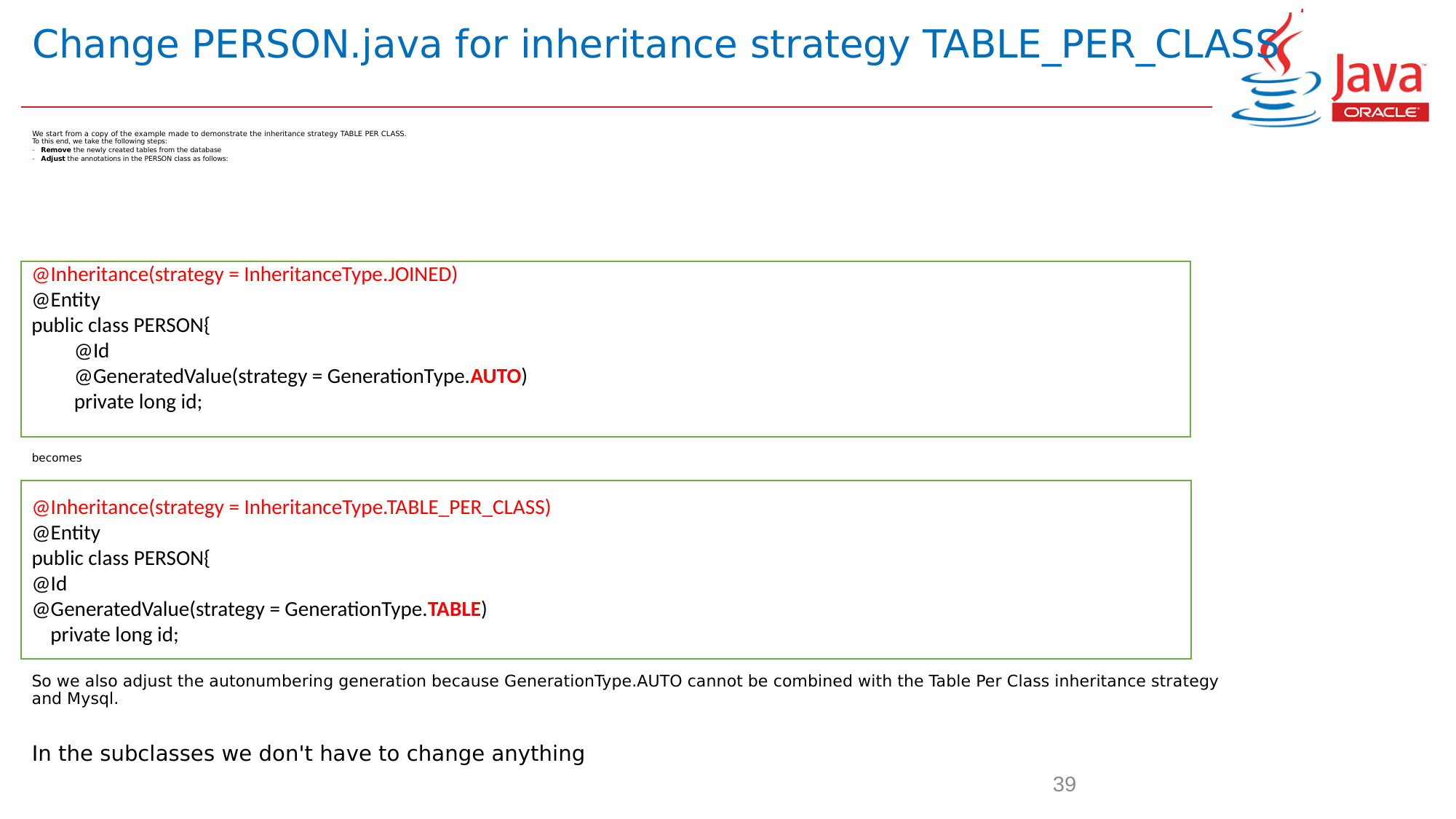

# Change PERSON.java for inheritance strategy TABLE_PER_CLASS
We start from a copy of the example made to demonstrate the inheritance strategy TABLE PER CLASS.
To this end, we take the following steps:
Remove the newly created tables from the database
Adjust the annotations in the PERSON class as follows:

@Inheritance(strategy = InheritanceType.JOINED)
@Entity
public class PERSON{
         @Id
         @GeneratedValue(strategy = GenerationType.AUTO)
         private long id;

becomes

@Inheritance(strategy = InheritanceType.TABLE_PER_CLASS)
@Entity
public class PERSON{
@Id
@GeneratedValue(strategy = GenerationType.TABLE)
    private long id;
So we also adjust the autonumbering generation because GenerationType.AUTO cannot be combined with the Table Per Class inheritance strategy and Mysql.

In the subclasses we don't have to change anything

39